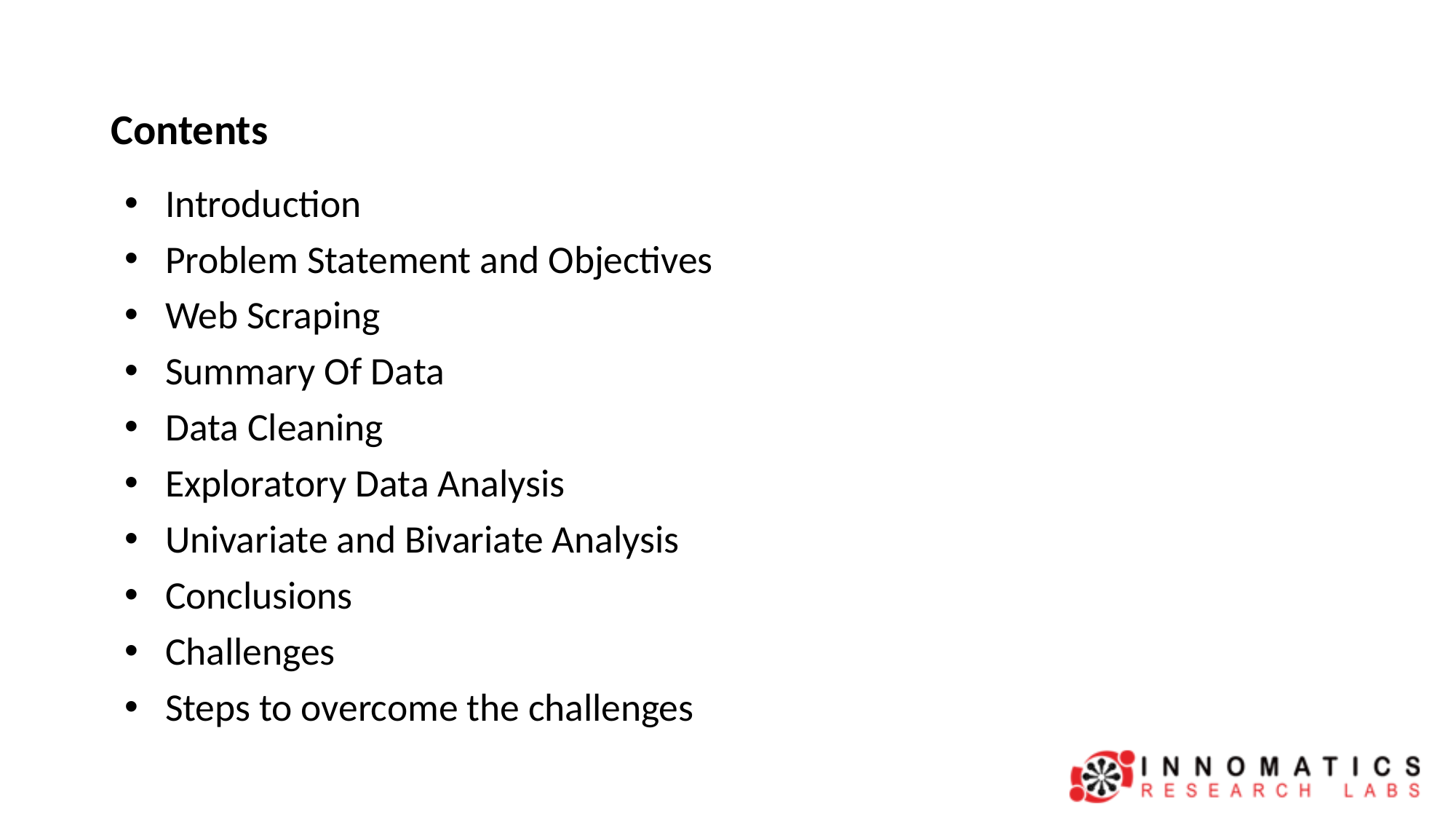

# Contents

Introduction
Problem Statement and Objectives
Web Scraping
Summary Of Data
Data Cleaning
Exploratory Data Analysis
Univariate and Bivariate Analysis
Conclusions
Challenges
Steps to overcome the challenges